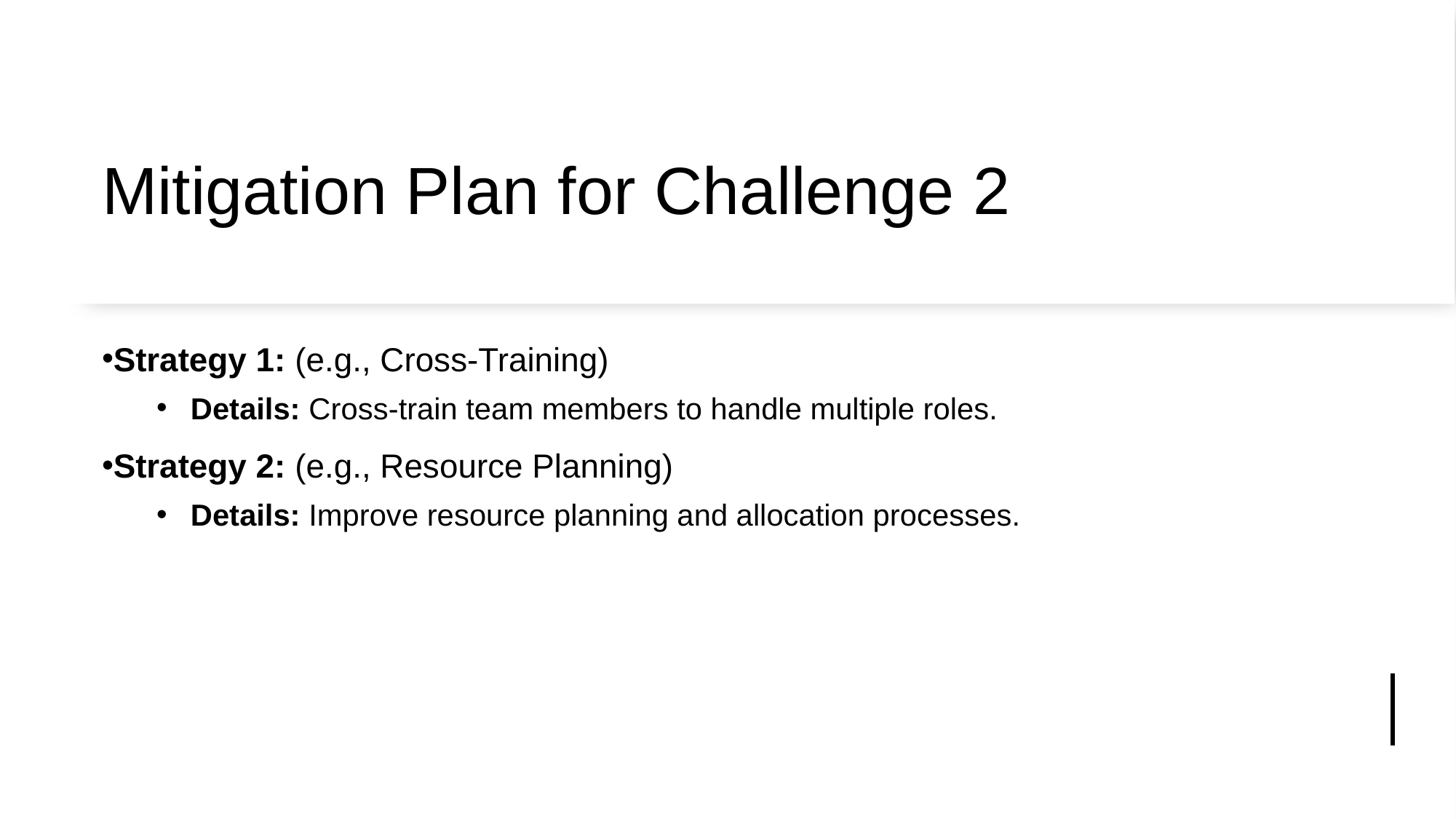

# Mitigation Plan for Challenge 2
Strategy 1: (e.g., Cross-Training)
Details: Cross-train team members to handle multiple roles.
Strategy 2: (e.g., Resource Planning)
Details: Improve resource planning and allocation processes.